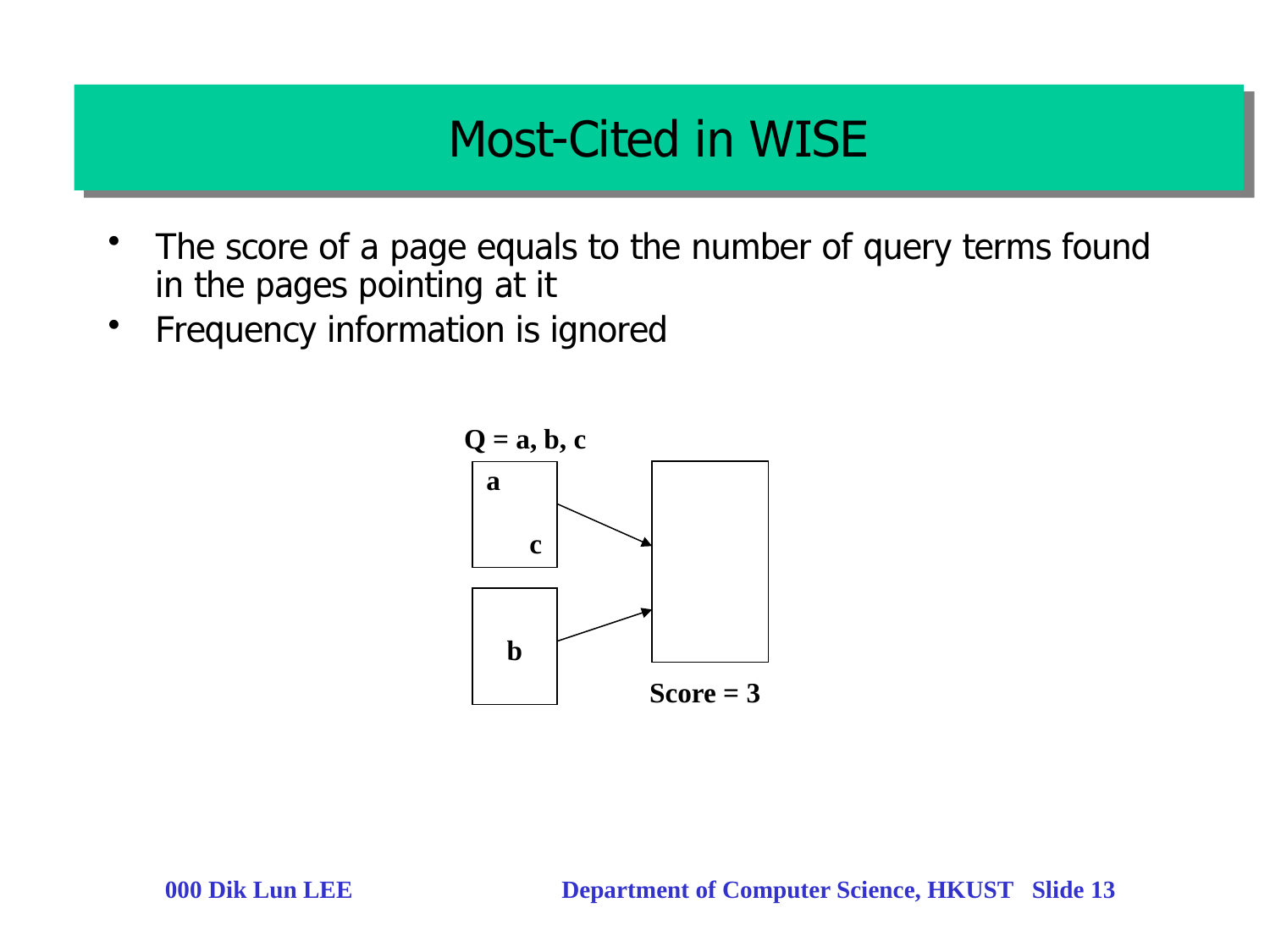

# Most-Cited in WISE
The score of a page equals to the number of query terms found in the pages pointing at it
Frequency information is ignored
Q = a, b, c
a

c

b
Score = 3
000 Dik Lun LEE                                  Department of Computer Science, HKUST   Slide 13